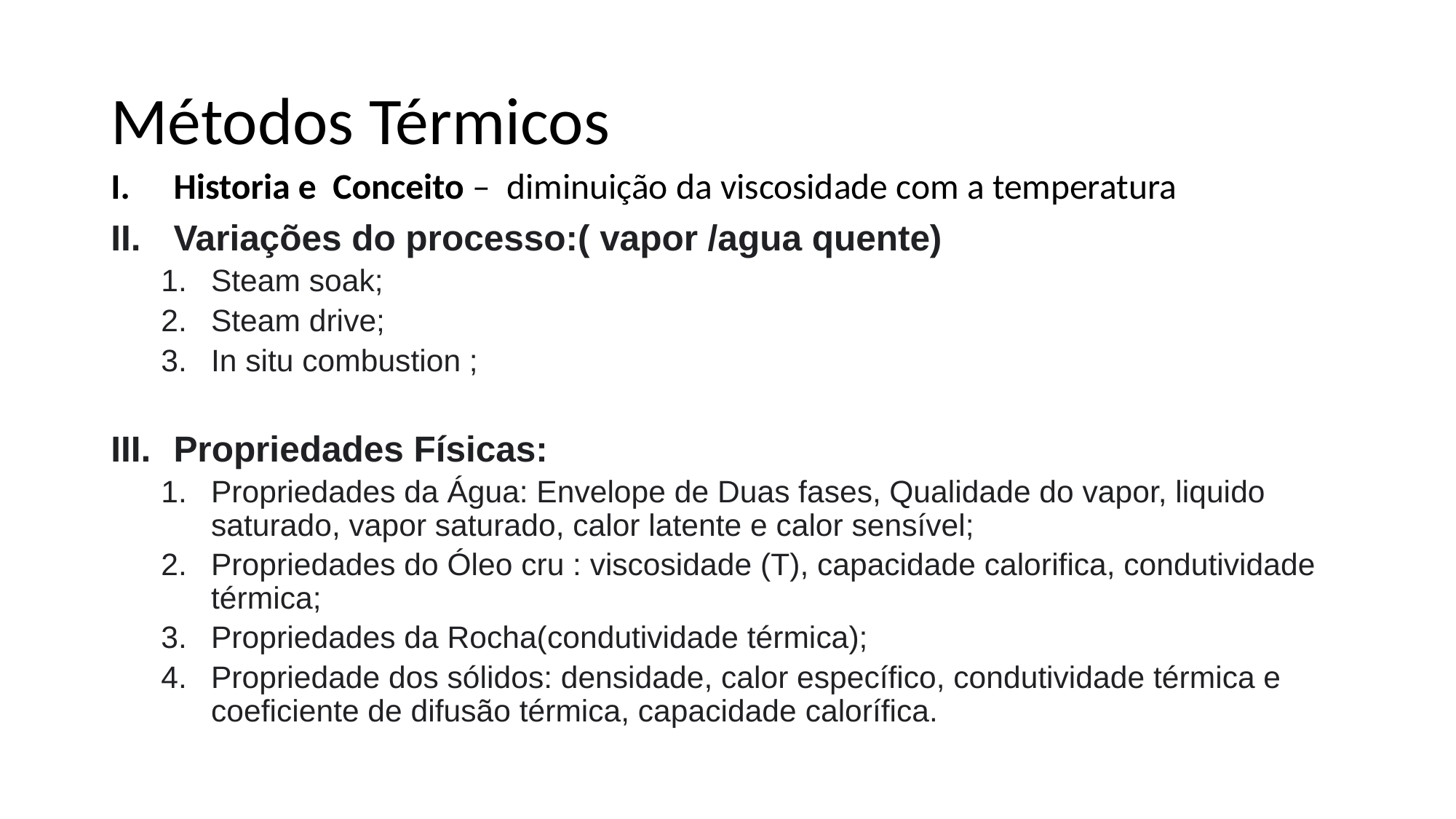

# Métodos Térmicos
Historia e  Conceito –  diminuição da viscosidade com a temperatura
Variações do processo:( vapor /agua quente)
Steam soak;
Steam drive;
In situ combustion ;

Propriedades Físicas:
Propriedades da Água: Envelope de Duas fases, Qualidade do vapor, liquido saturado, vapor saturado, calor latente e calor sensível;
Propriedades do Óleo cru : viscosidade (T), capacidade calorifica, condutividade térmica;
Propriedades da Rocha(condutividade térmica);
Propriedade dos sólidos: densidade, calor específico, condutividade térmica e coeficiente de difusão térmica, capacidade calorífica.